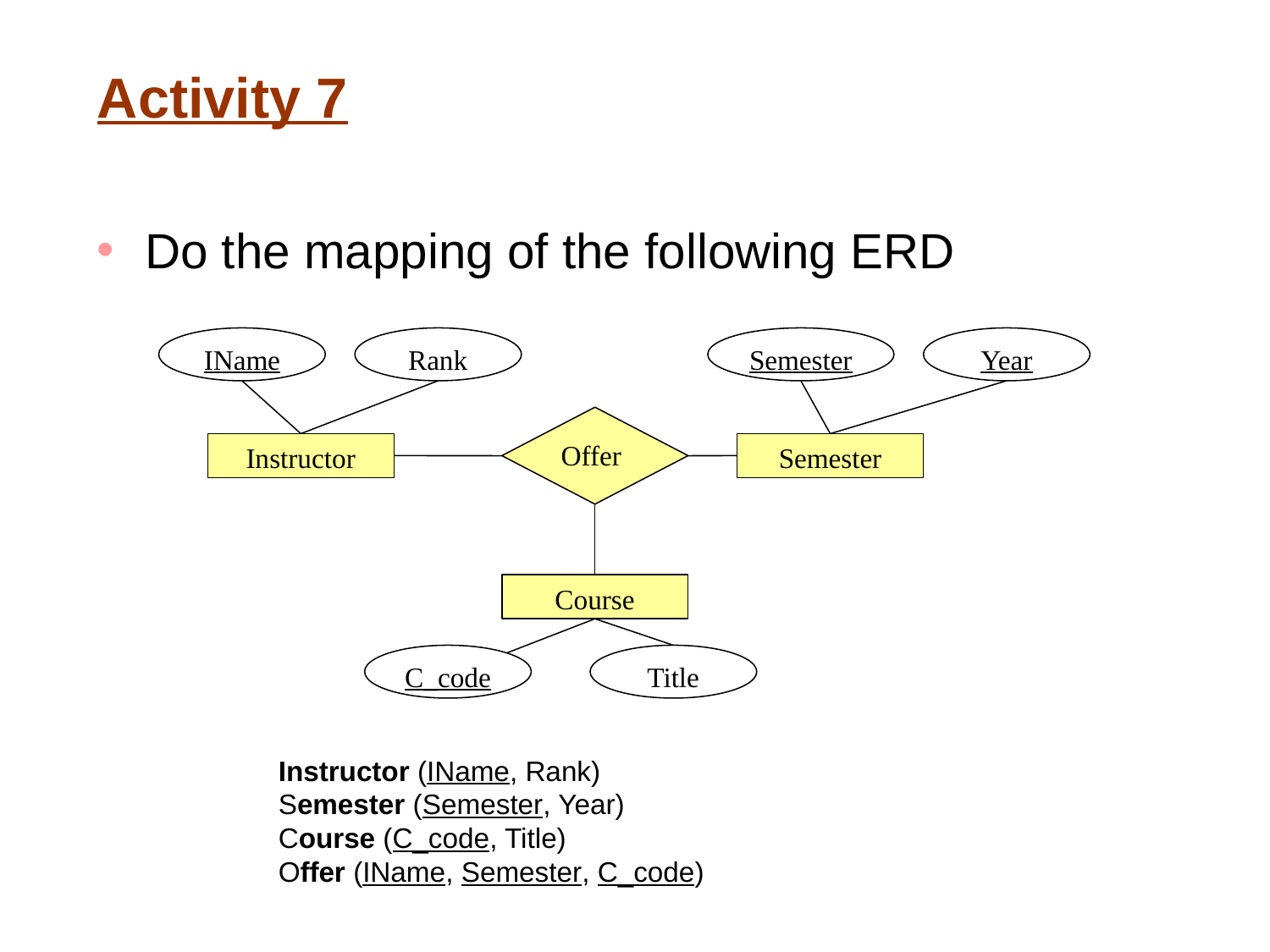

# Activity 7
Do the mapping of the following ERD

IName
Rank
Semester
Year
Offer
Instructor
Semester
Course
C_code
Title
Instructor (IName, Rank)
Semester (Semester, Year)
Course (C_code, Title)
Offer (IName, Semester, C_code)